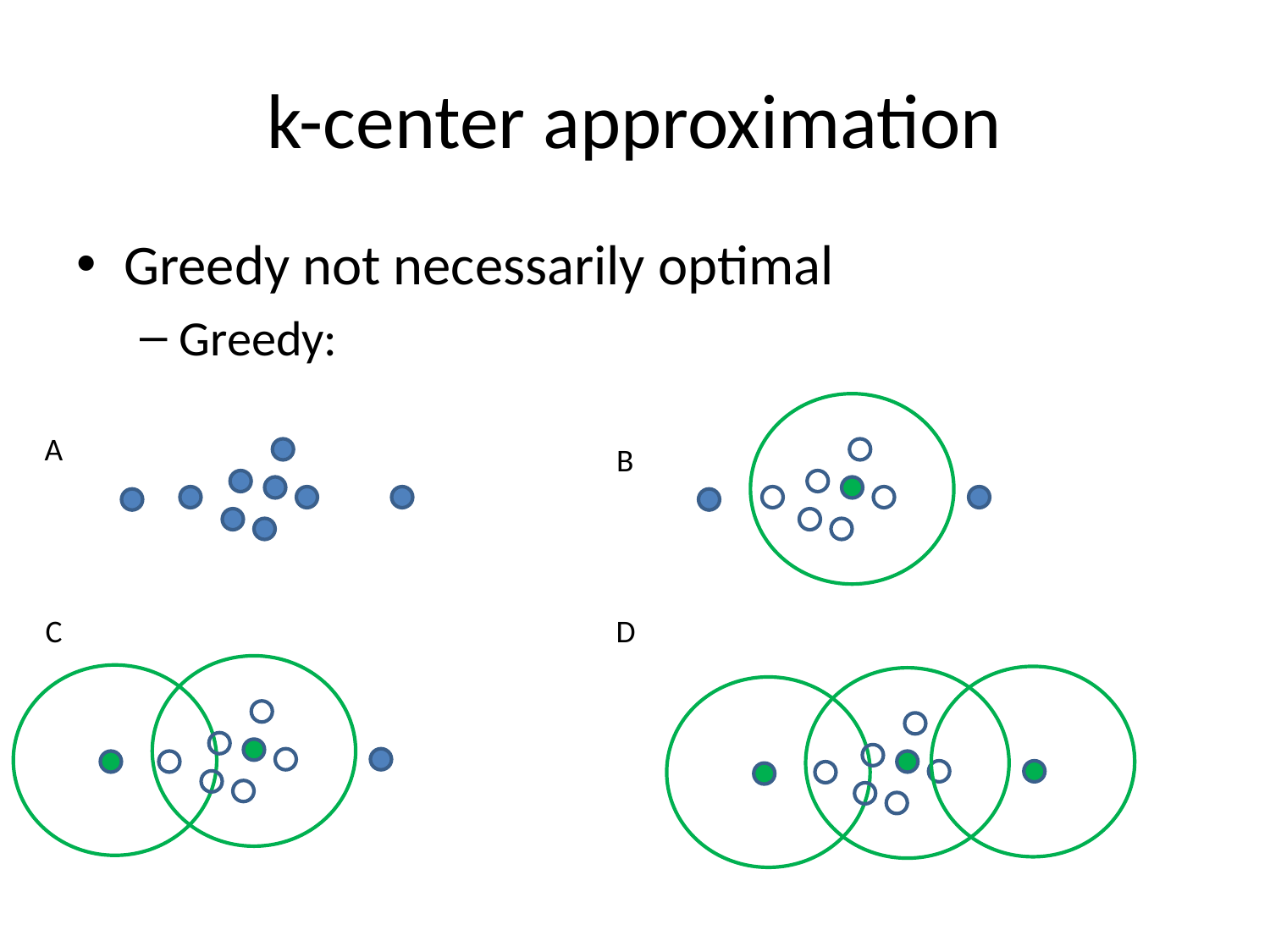

# k-center approximation
Greedy not necessarily optimal
Greedy:

A
B

C
D